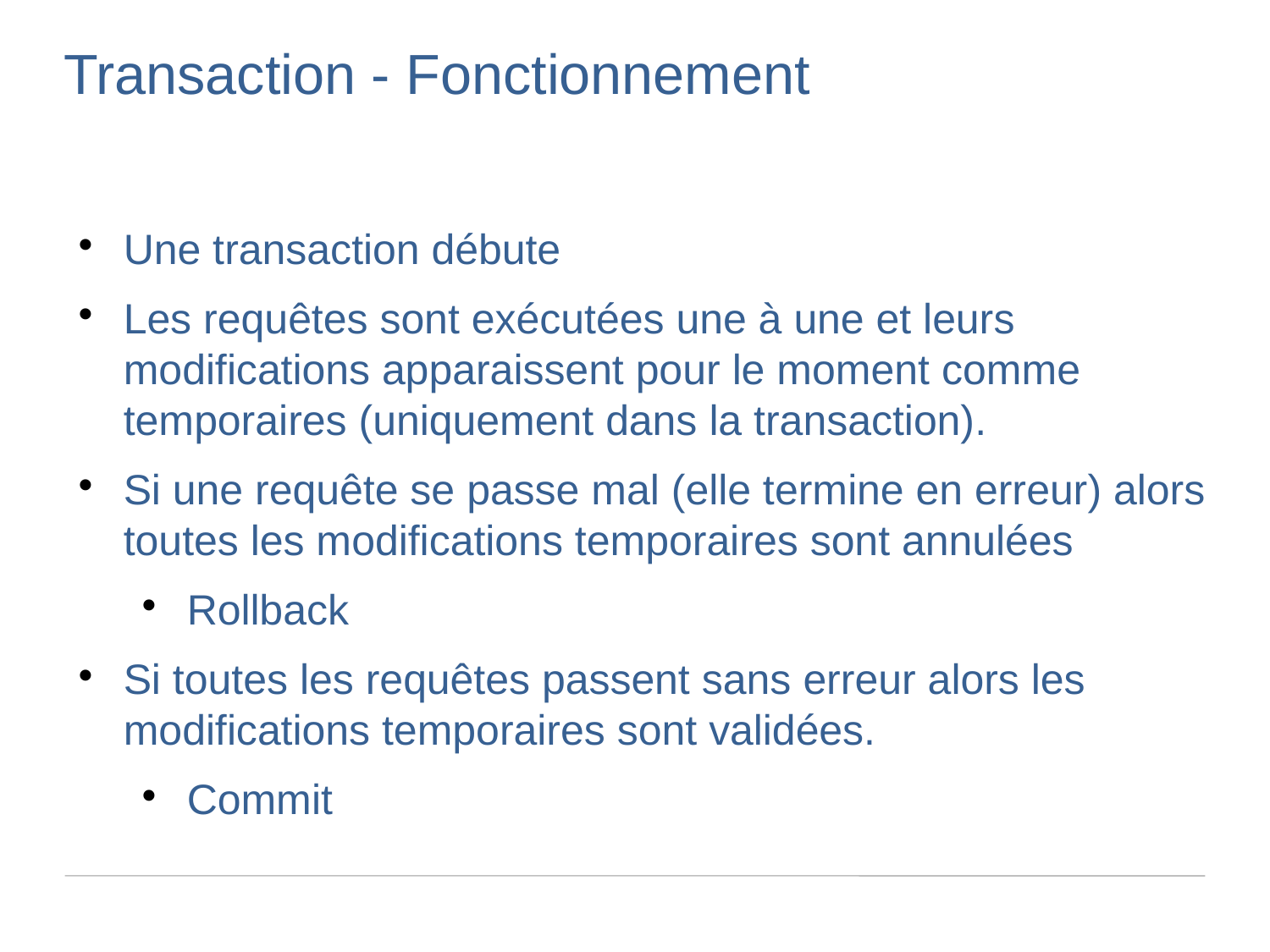

Transaction - Fonctionnement
Une transaction débute
Les requêtes sont exécutées une à une et leurs modifications apparaissent pour le moment comme temporaires (uniquement dans la transaction).
Si une requête se passe mal (elle termine en erreur) alors toutes les modifications temporaires sont annulées
Rollback
Si toutes les requêtes passent sans erreur alors les modifications temporaires sont validées.
Commit